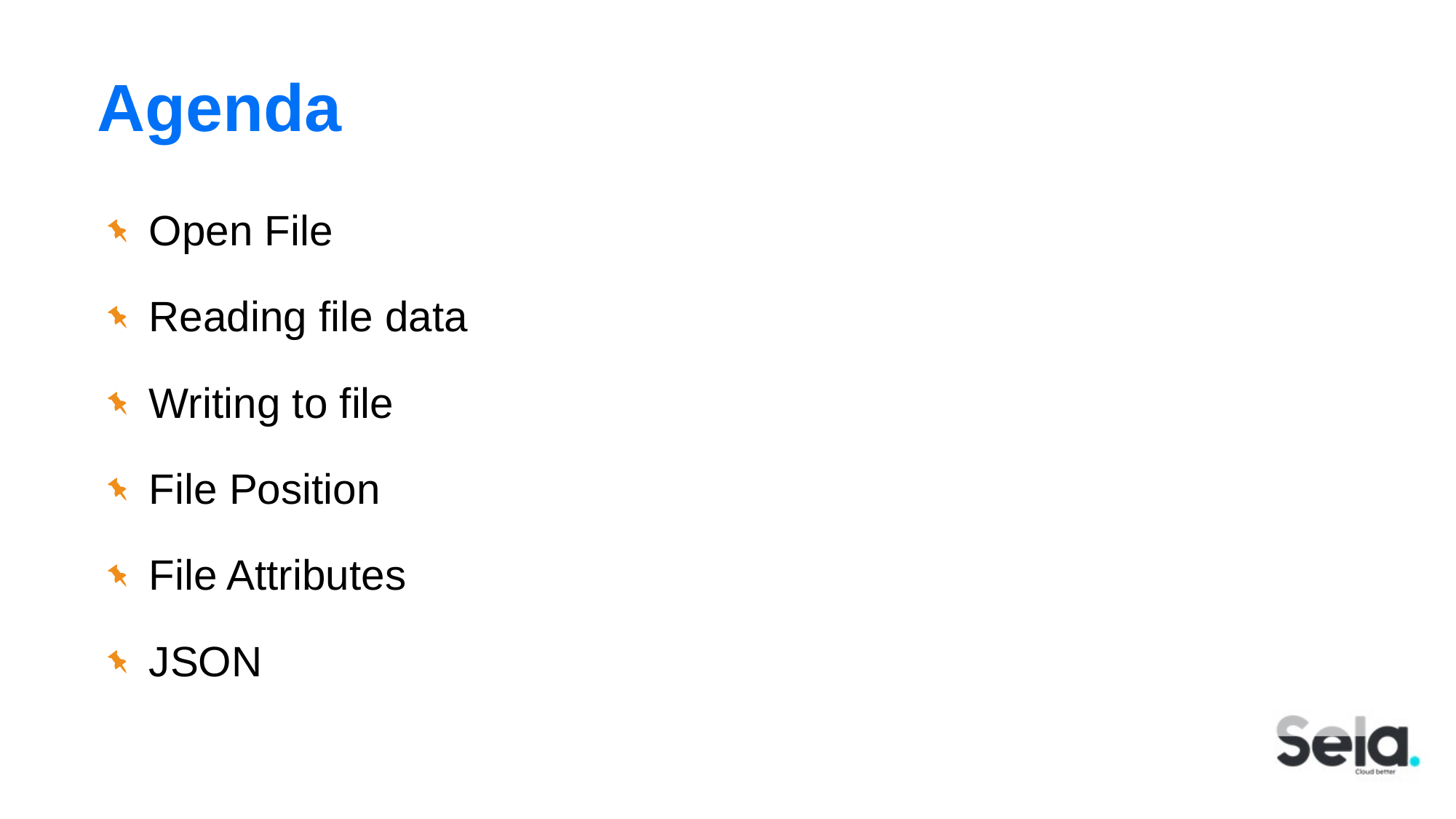

# Agenda
Open File
Reading file data
Writing to file
File Position
File Attributes
JSON